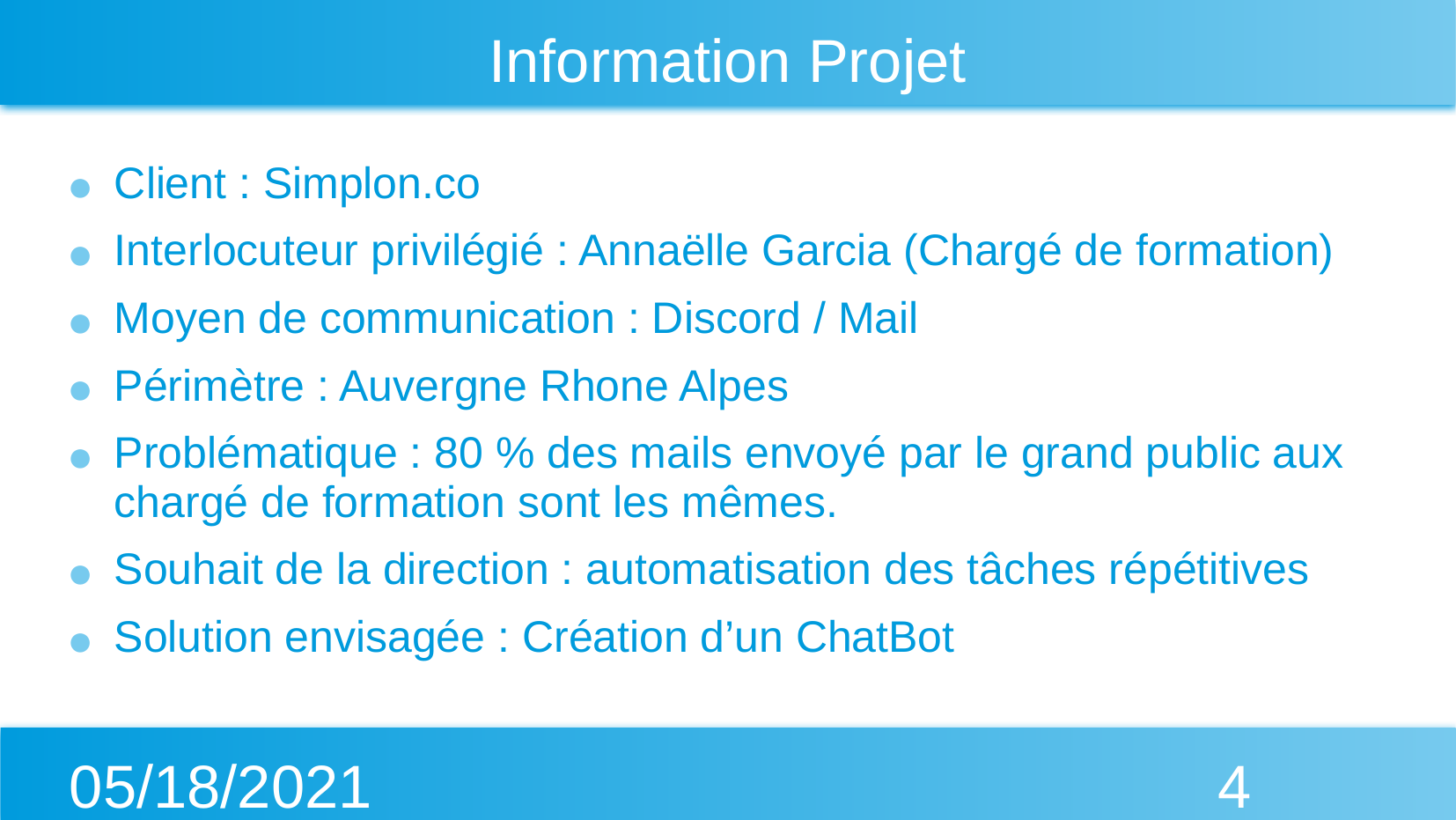

# Information Projet
Client : Simplon.co
Interlocuteur privilégié : Annaëlle Garcia (Chargé de formation)
Moyen de communication : Discord / Mail
Périmètre : Auvergne Rhone Alpes
Problématique : 80 % des mails envoyé par le grand public aux chargé de formation sont les mêmes.
Souhait de la direction : automatisation des tâches répétitives
Solution envisagée : Création d’un ChatBot
05/18/2021
4